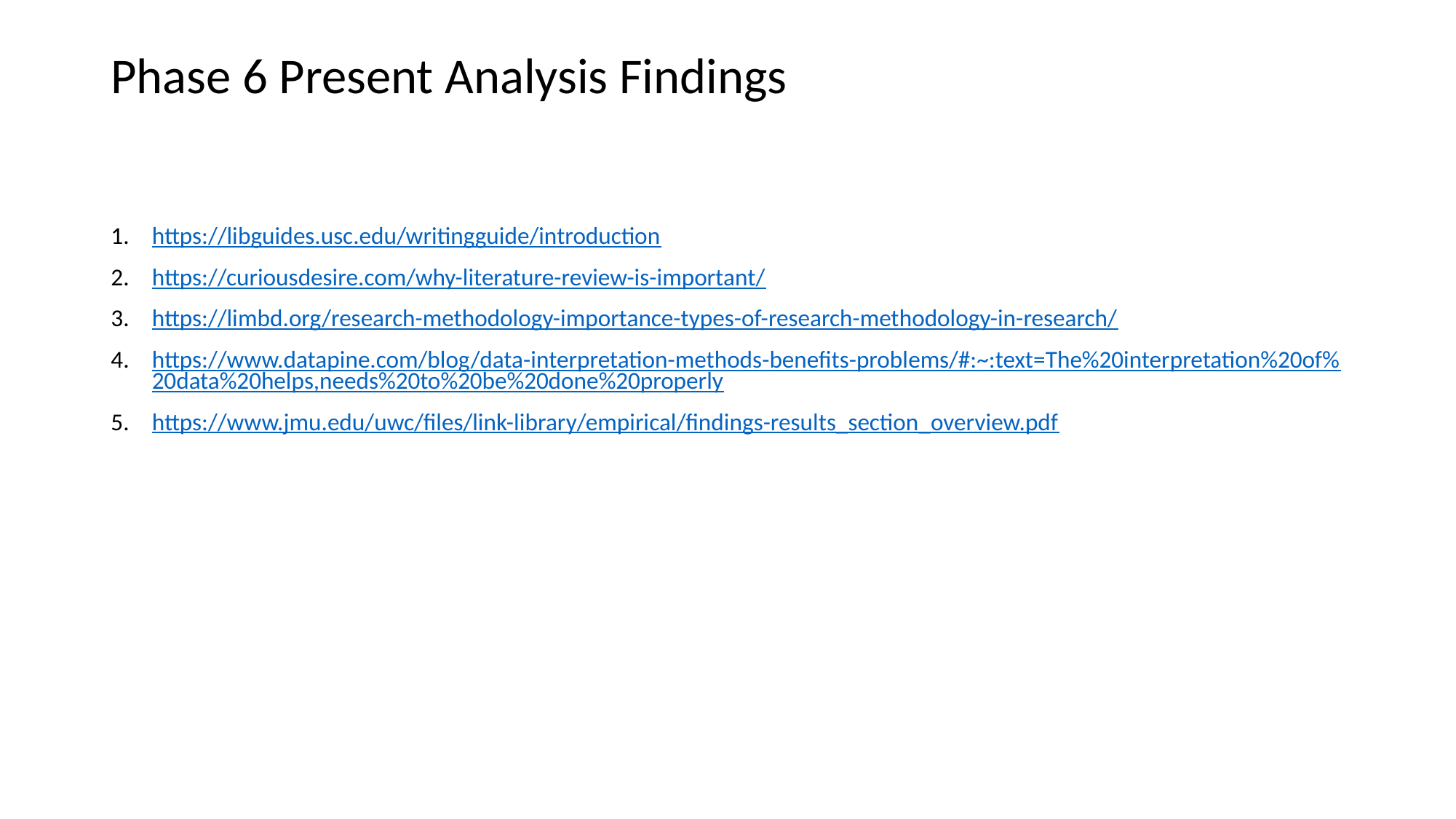

# Phase 6 Present Analysis Findings
https://libguides.usc.edu/writingguide/introduction
https://curiousdesire.com/why-literature-review-is-important/
https://limbd.org/research-methodology-importance-types-of-research-methodology-in-research/
https://www.datapine.com/blog/data-interpretation-methods-benefits-problems/#:~:text=The%20interpretation%20of%20data%20helps,needs%20to%20be%20done%20properly
https://www.jmu.edu/uwc/files/link-library/empirical/findings-results_section_overview.pdf